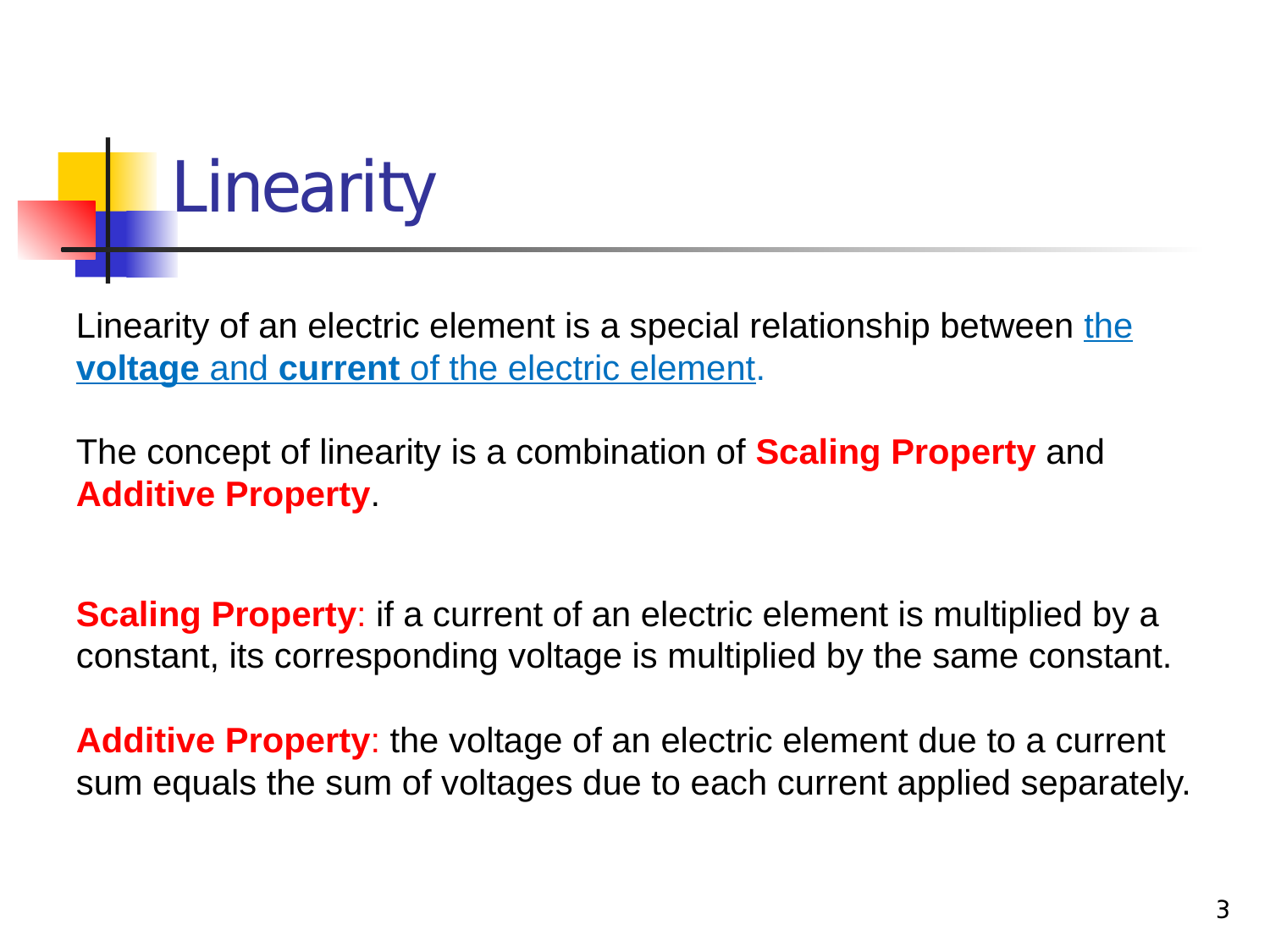

# Linearity
Linearity of an electric element is a special relationship between the voltage and current of the electric element.

The concept of linearity is a combination of Scaling Property and Additive Property.

Scaling Property: if a current of an electric element is multiplied by a constant, its corresponding voltage is multiplied by the same constant.

Additive Property: the voltage of an electric element due to a current sum equals the sum of voltages due to each current applied separately.
3